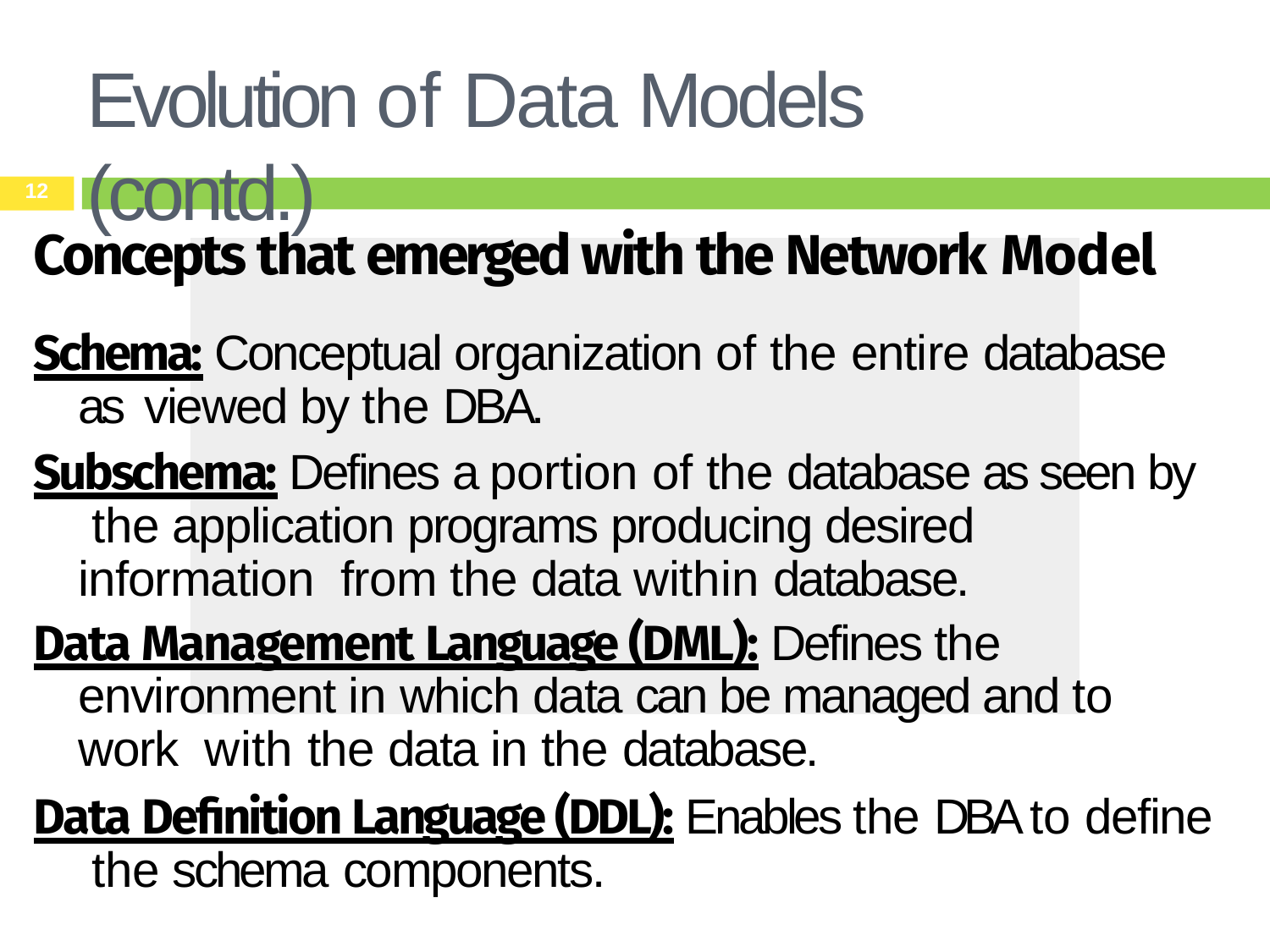

# Evolution of Data Models (contd.)
12

Concepts that emerged with the Network Model
Schema: Conceptual organization of the entire database as  viewed by the DBA.
Subschema: Defines a portion of the database as seen by  the application programs producing desired information  from the data within database.
Data Management Language (DML): Defines the  environment in which data can be managed and to work  with the data in the database.
Data Definition Language (DDL): Enables the DBA to define  the schema components.